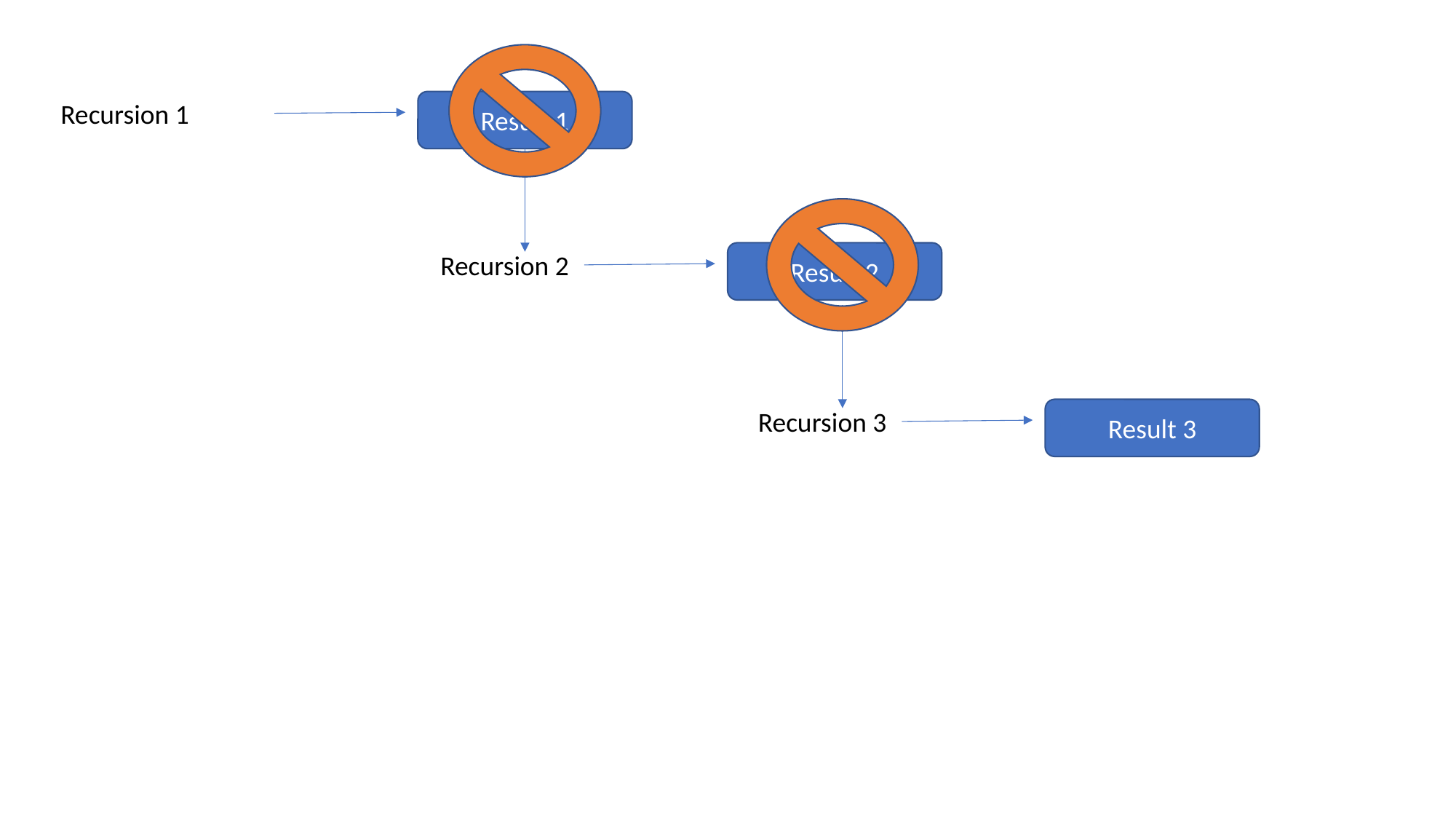

Recursion 1
Result 1

Recursion 2
Result 2
Recursion 3
Result 3